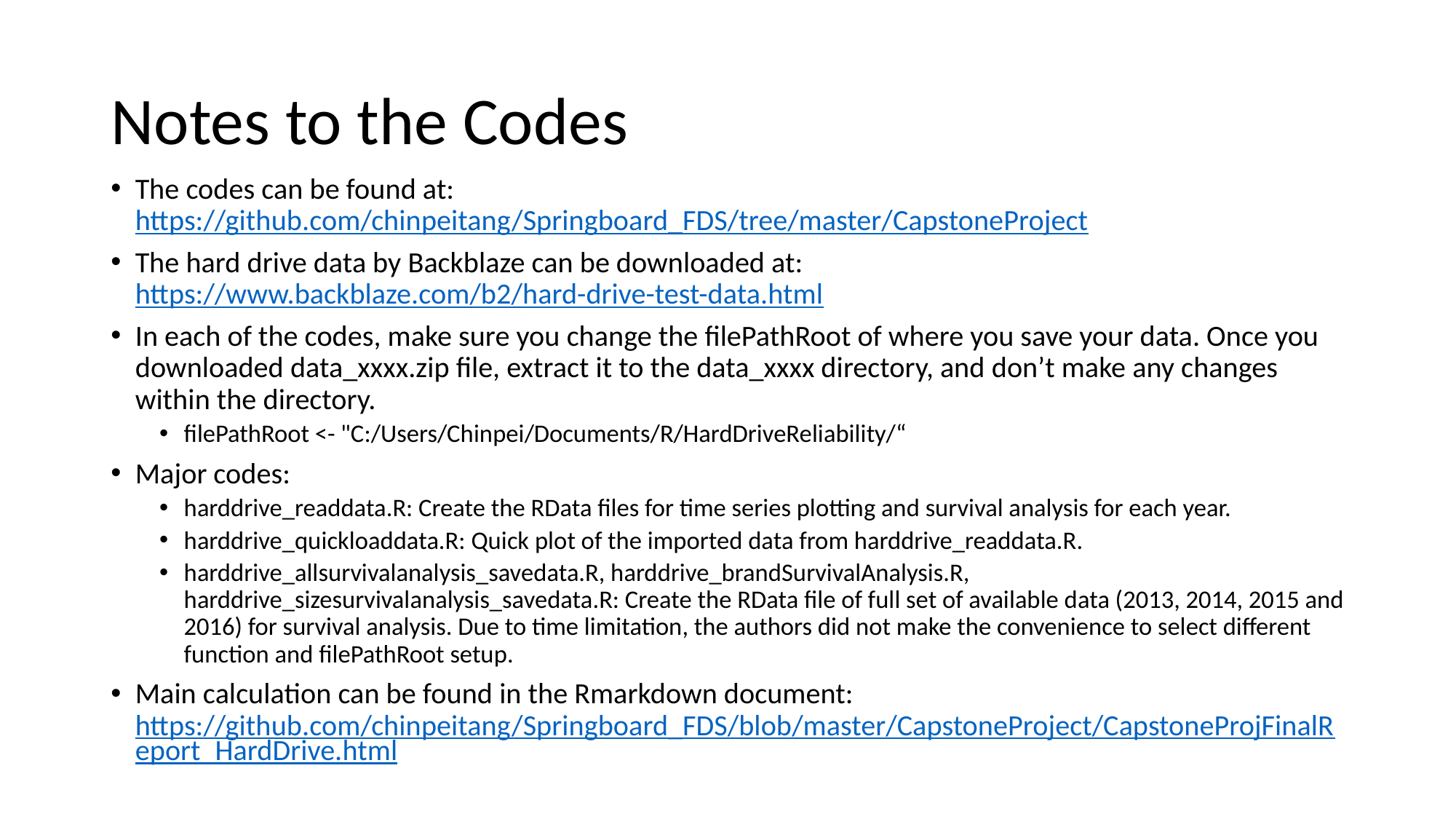

# Notes to the Codes
The codes can be found at: https://github.com/chinpeitang/Springboard_FDS/tree/master/CapstoneProject
The hard drive data by Backblaze can be downloaded at: https://www.backblaze.com/b2/hard-drive-test-data.html
In each of the codes, make sure you change the filePathRoot of where you save your data. Once you downloaded data_xxxx.zip file, extract it to the data_xxxx directory, and don’t make any changes within the directory.
filePathRoot <- "C:/Users/Chinpei/Documents/R/HardDriveReliability/“
Major codes:
harddrive_readdata.R: Create the RData files for time series plotting and survival analysis for each year.
harddrive_quickloaddata.R: Quick plot of the imported data from harddrive_readdata.R.
harddrive_allsurvivalanalysis_savedata.R, harddrive_brandSurvivalAnalysis.R, harddrive_sizesurvivalanalysis_savedata.R: Create the RData file of full set of available data (2013, 2014, 2015 and 2016) for survival analysis. Due to time limitation, the authors did not make the convenience to select different function and filePathRoot setup.
Main calculation can be found in the Rmarkdown document: https://github.com/chinpeitang/Springboard_FDS/blob/master/CapstoneProject/CapstoneProjFinalReport_HardDrive.html